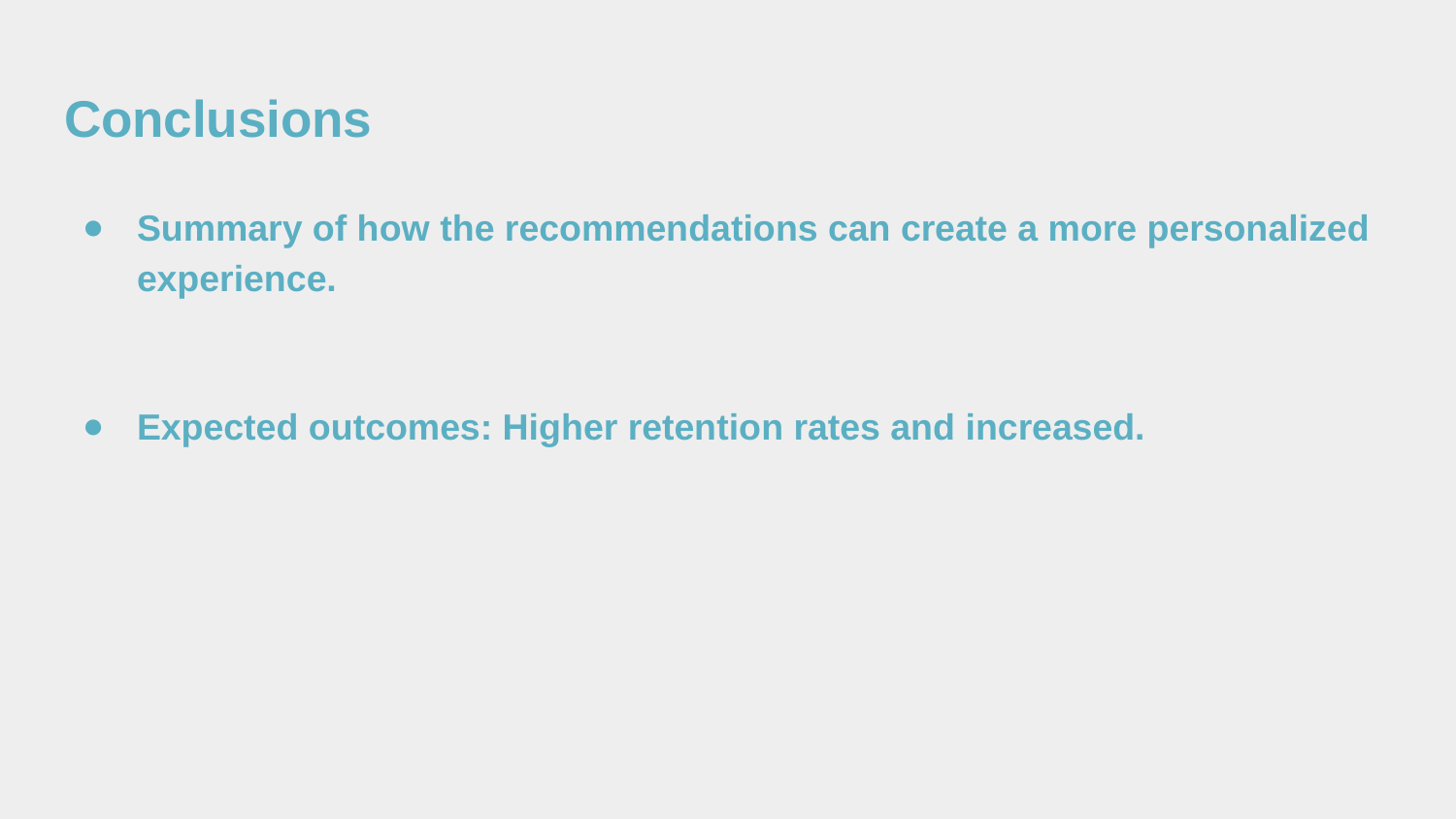

# Conclusions

Summary of how the recommendations can create a more personalized experience.

Expected outcomes: Higher retention rates and increased.